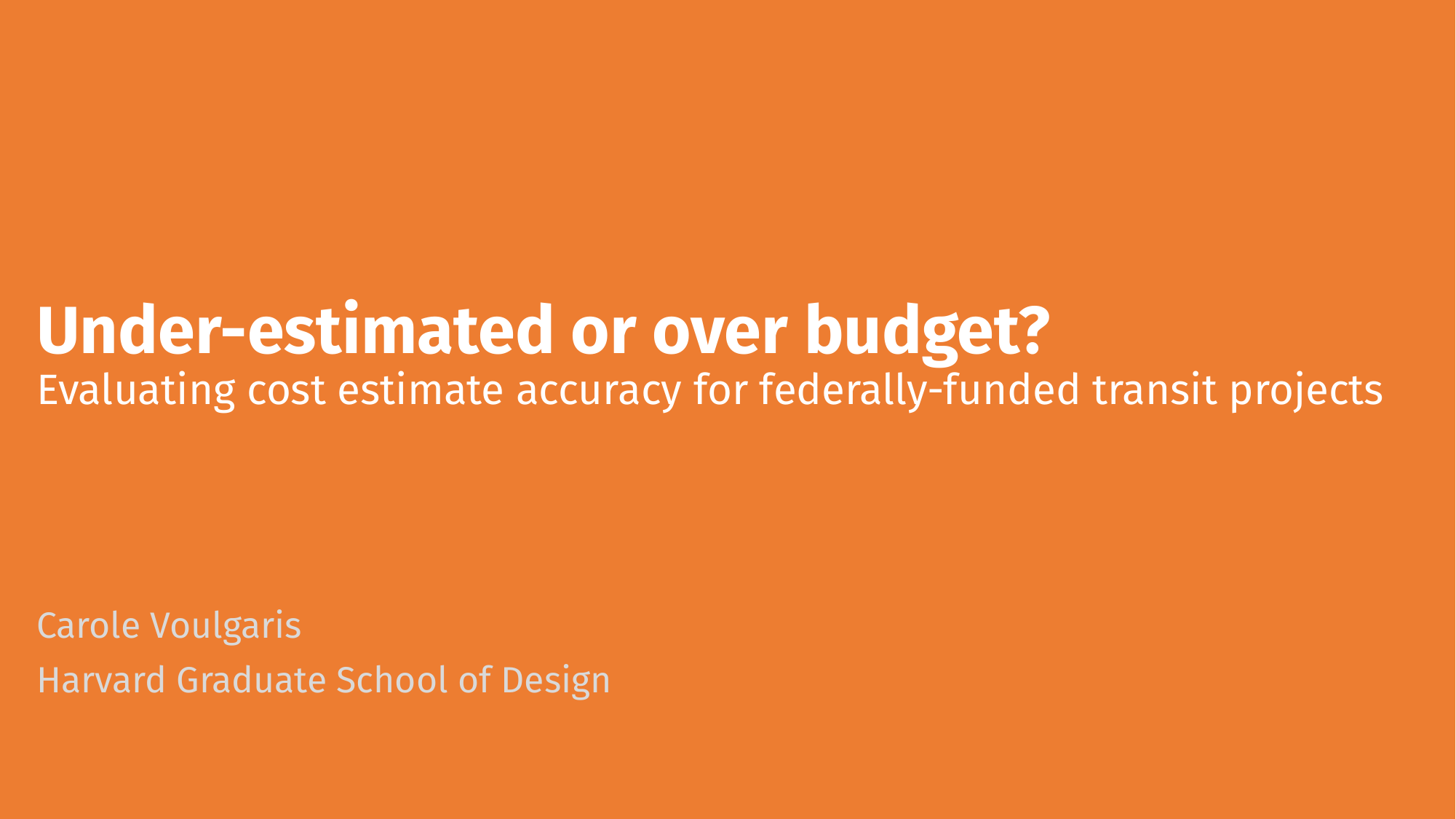

# Under-estimated or over budget? Evaluating cost estimate accuracy for federally-funded transit projects
Carole Voulgaris
Harvard Graduate School of Design